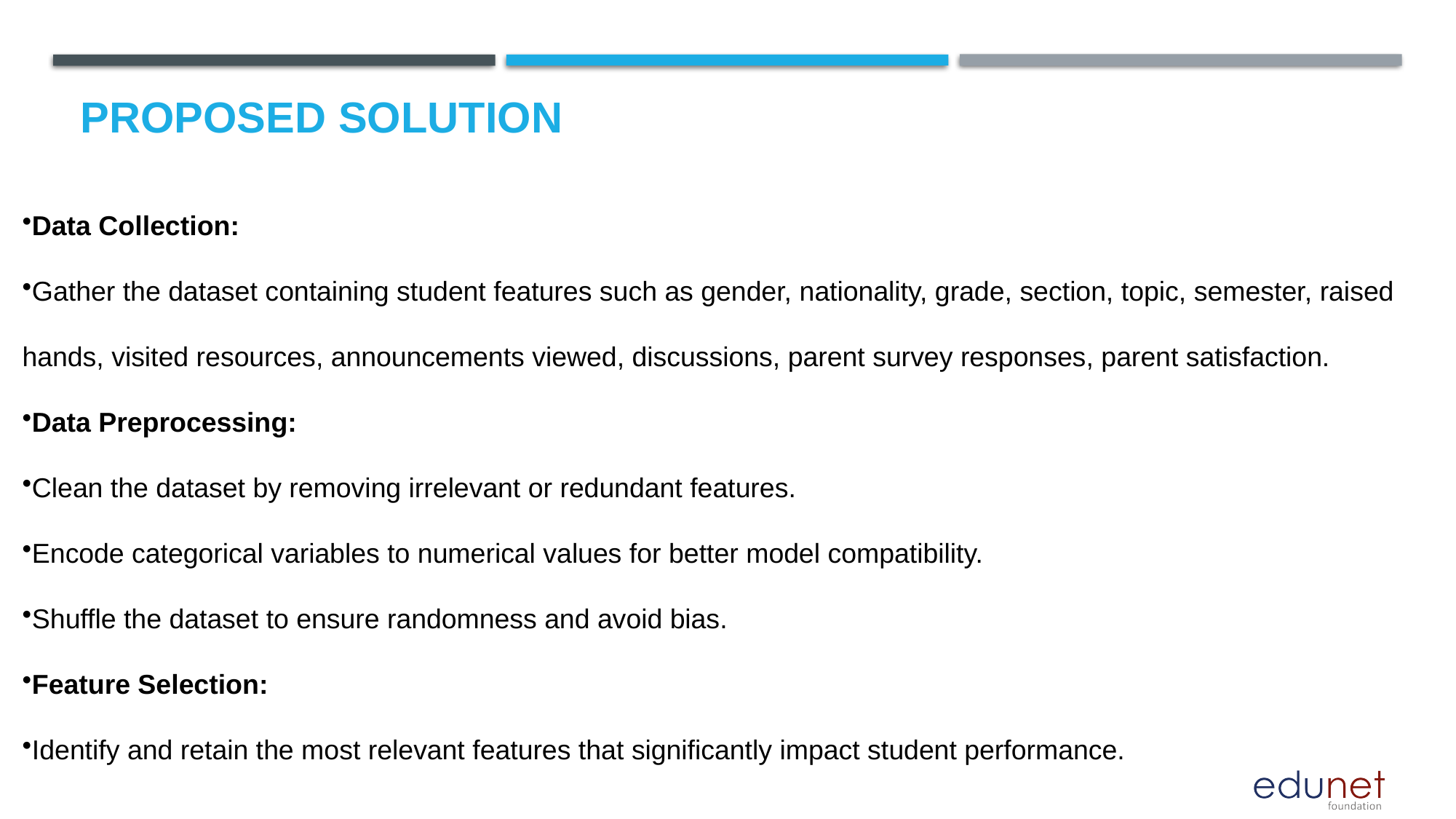

# Proposed Solution
Data Collection:
Gather the dataset containing student features such as gender, nationality, grade, section, topic, semester, raised
hands, visited resources, announcements viewed, discussions, parent survey responses, parent satisfaction.
Data Preprocessing:
Clean the dataset by removing irrelevant or redundant features.
Encode categorical variables to numerical values for better model compatibility.
Shuffle the dataset to ensure randomness and avoid bias.
Feature Selection:
Identify and retain the most relevant features that significantly impact student performance.